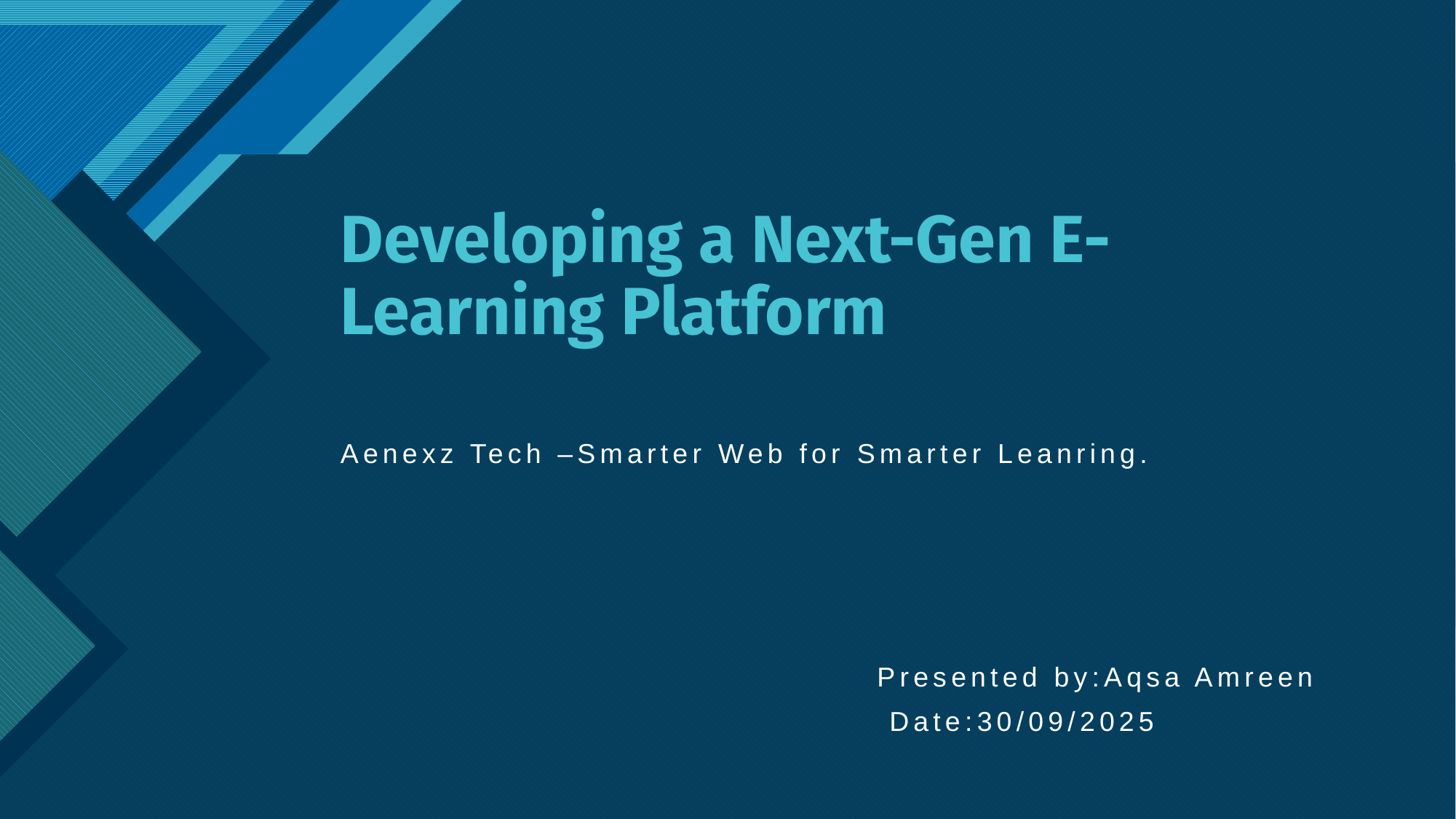

# Developing a Next-Gen E-Learning Platform
Aenexz Tech –Smarter Web for Smarter Leanring.

                                            Presented by:Aqsa Amreen
                                             Date:30/09/2025